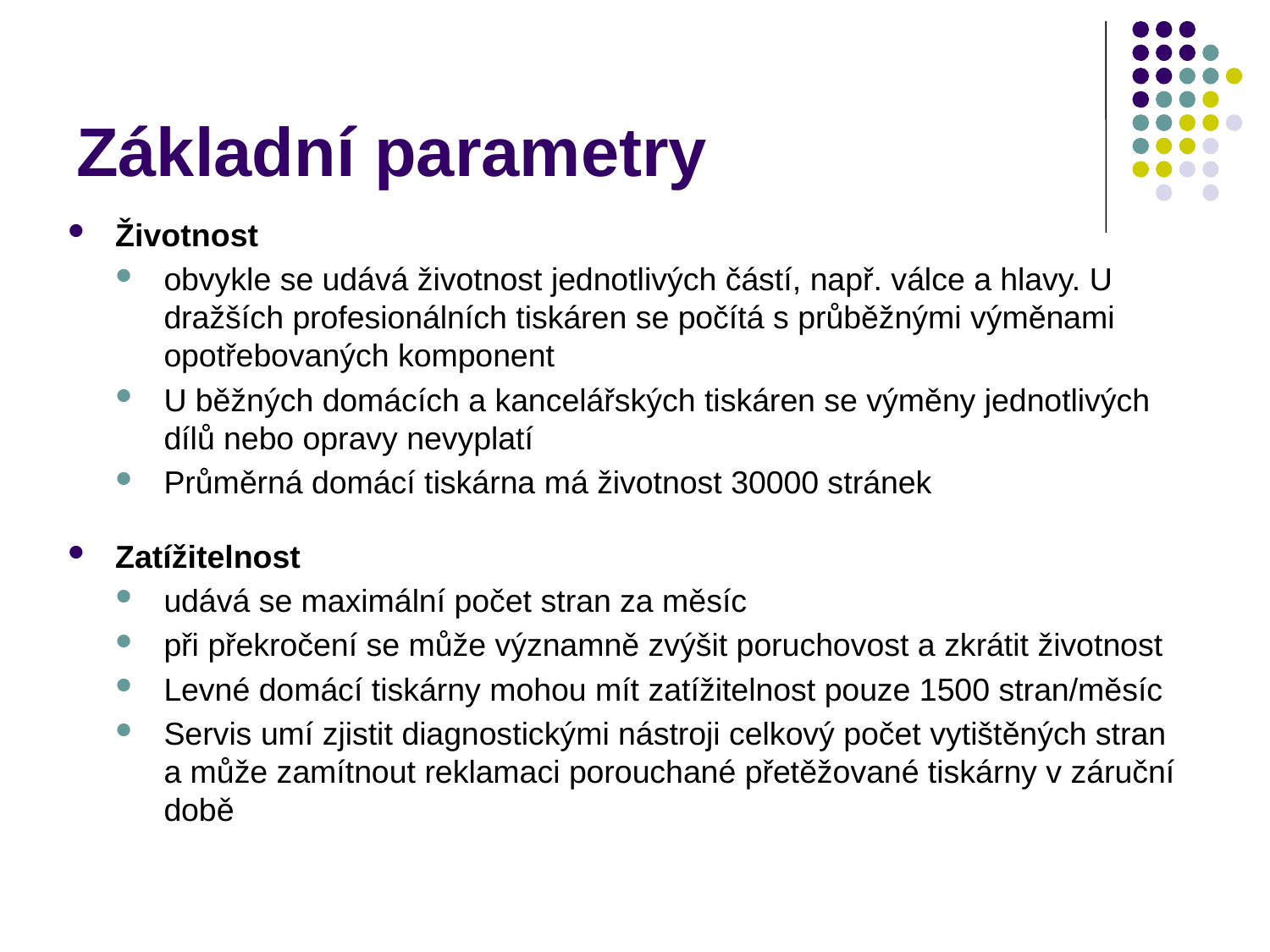

# Základní parametry
Životnost
obvykle se udává životnost jednotlivých částí, např. válce a hlavy. U dražších profesionálních tiskáren se počítá s průběžnými výměnami opotřebovaných komponent
U běžných domácích a kancelářských tiskáren se výměny jednotlivých dílů nebo opravy nevyplatí
Průměrná domácí tiskárna má životnost 30000 stránek

Zatížitelnost
udává se maximální počet stran za měsíc
při překročení se může významně zvýšit poruchovost a zkrátit životnost
Levné domácí tiskárny mohou mít zatížitelnost pouze 1500 stran/měsíc
Servis umí zjistit diagnostickými nástroji celkový počet vytištěných stran a může zamítnout reklamaci porouchané přetěžované tiskárny v záruční době